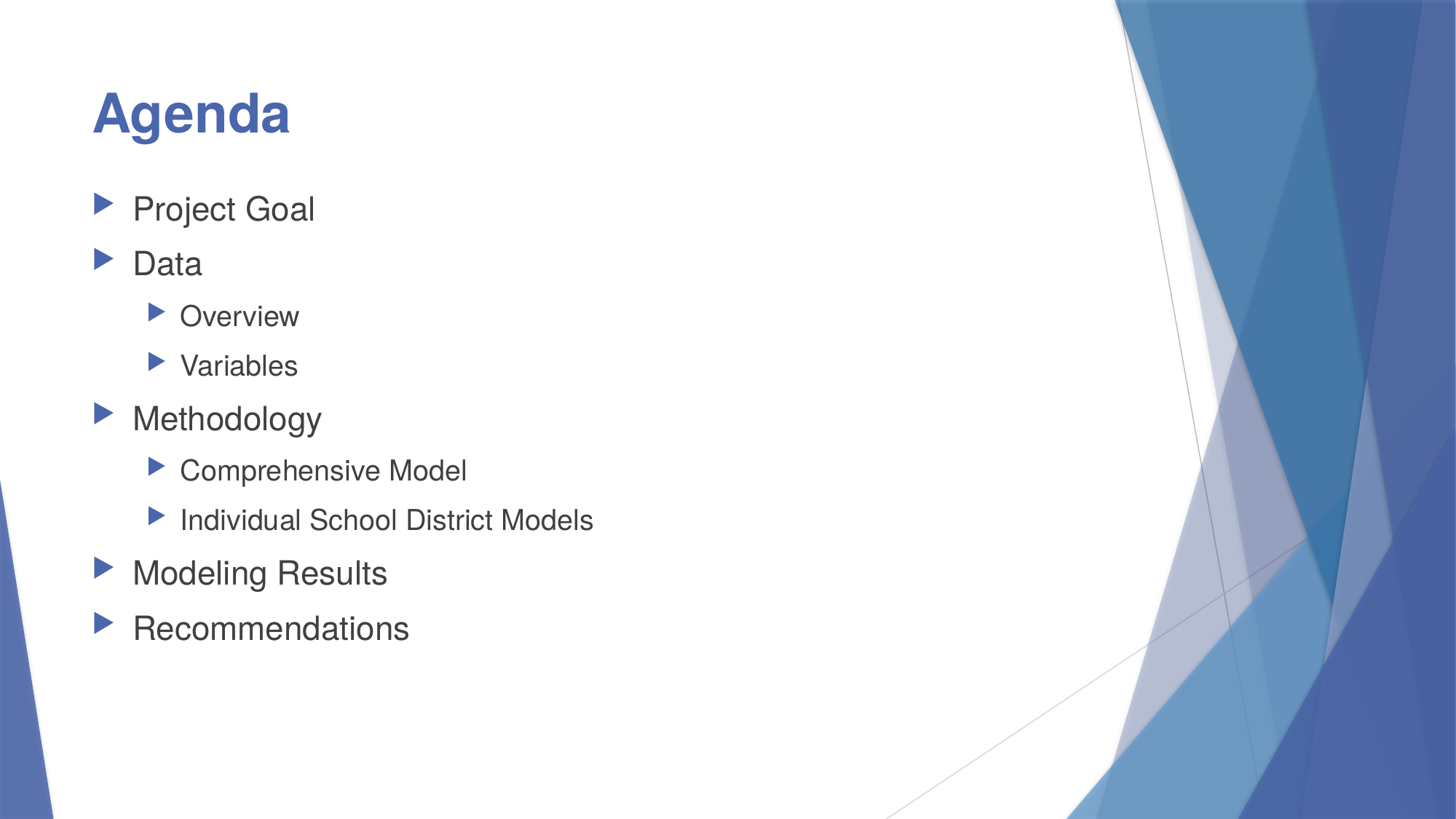

# Agenda
Project Goal
Data
Overview
Variables
Methodology
Comprehensive Model
Individual School District Models
Modeling Results
Recommendations